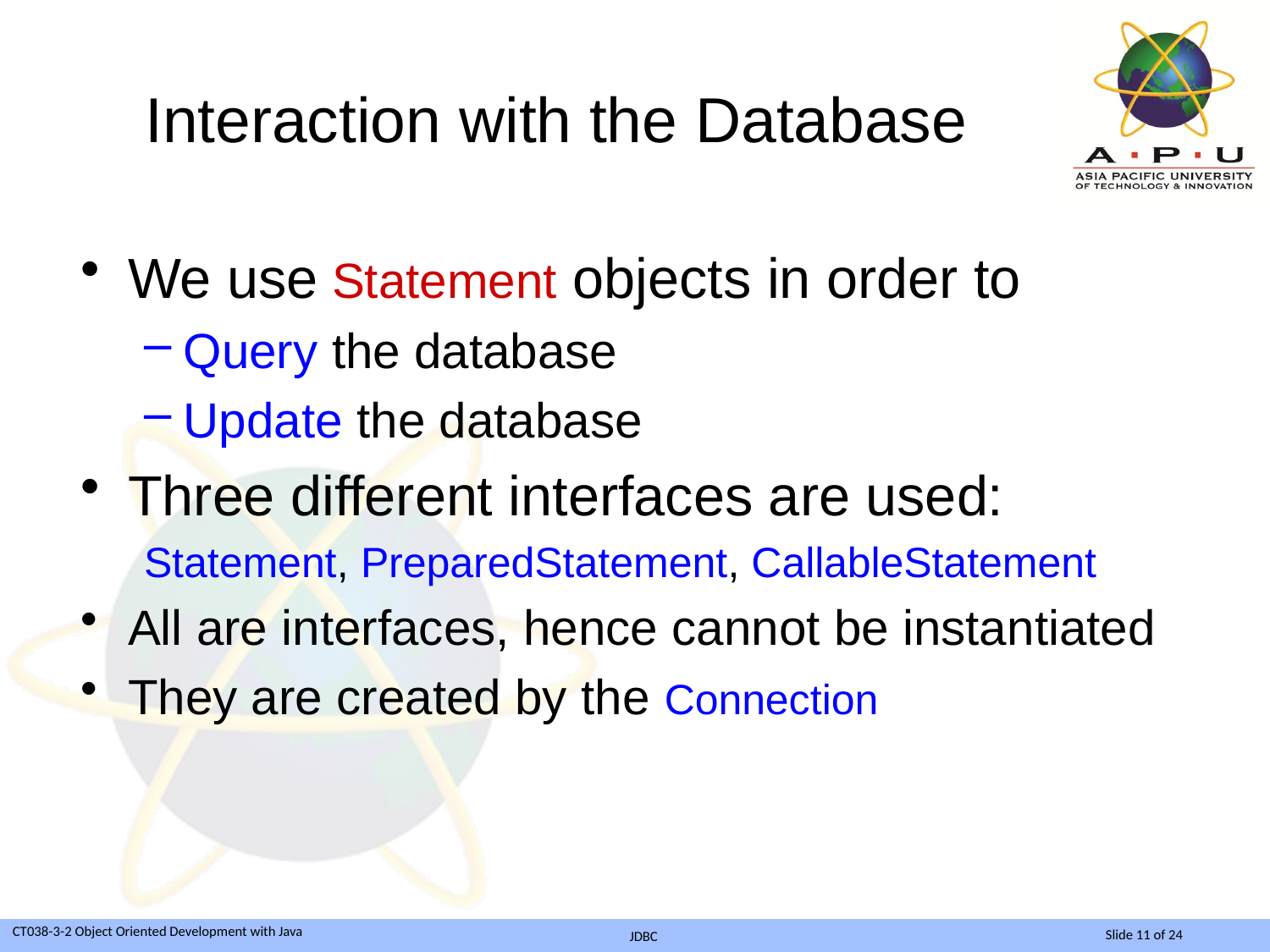

# Interaction with the Database
We use Statement objects in order to
Query the database
Update the database
Three different interfaces are used:
Statement, PreparedStatement, CallableStatement
All are interfaces, hence cannot be instantiated
They are created by the Connection